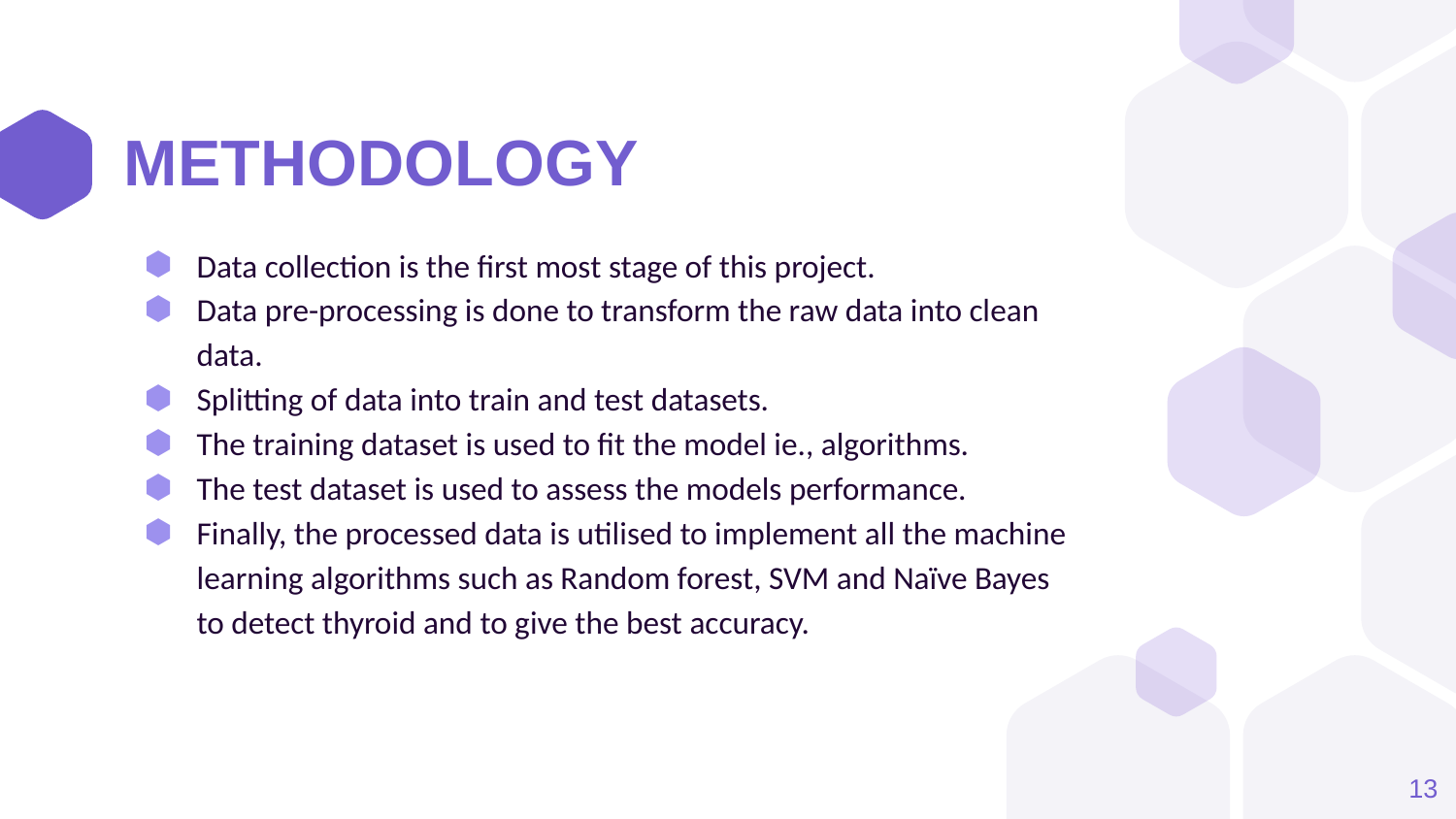

# METHODOLOGY
Data collection is the first most stage of this project.
Data pre-processing is done to transform the raw data into clean data.
Splitting of data into train and test datasets.
The training dataset is used to fit the model ie., algorithms.
The test dataset is used to assess the models performance.
Finally, the processed data is utilised to implement all the machine learning algorithms such as Random forest, SVM and Naïve Bayes to detect thyroid and to give the best accuracy.
13